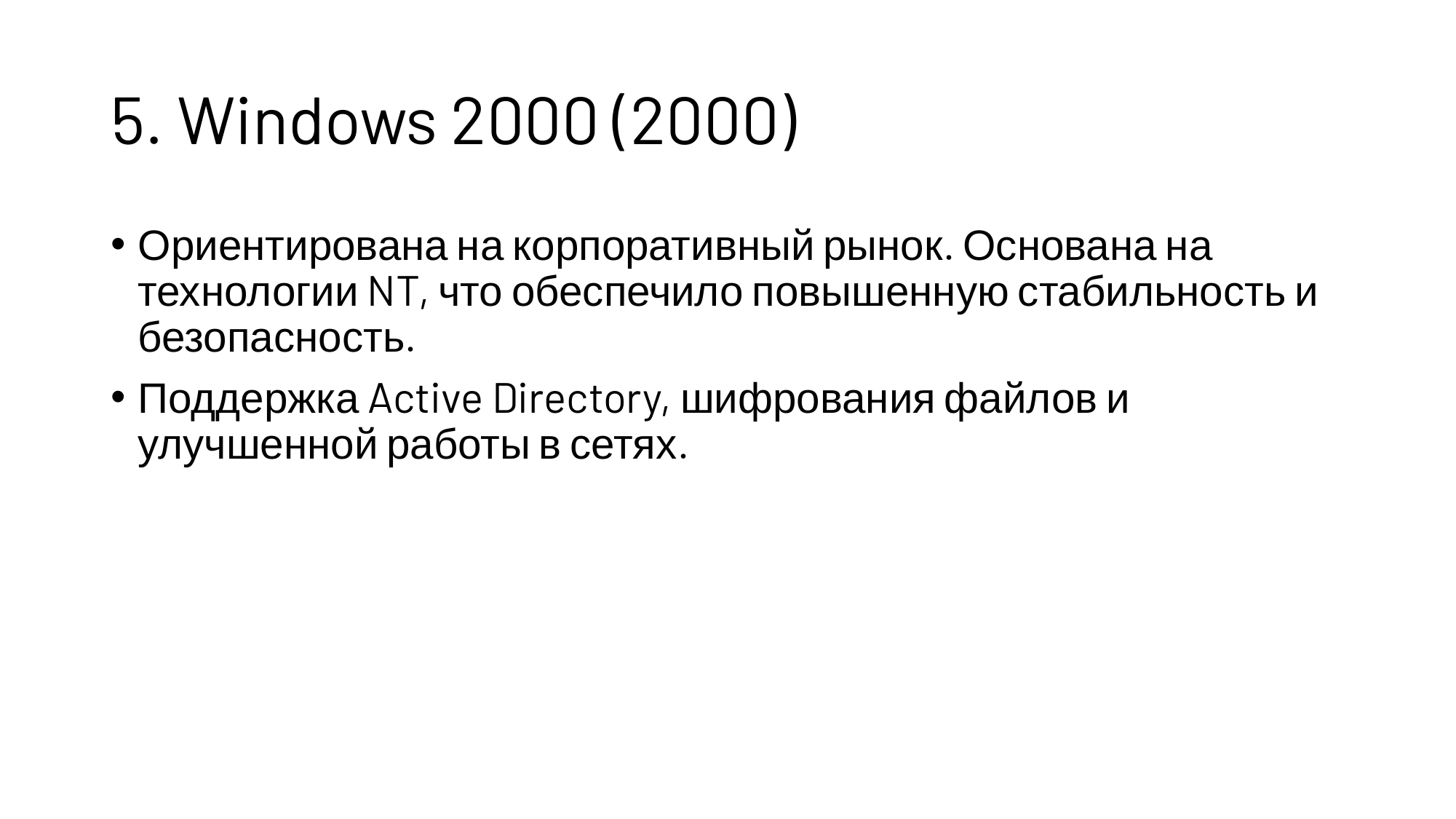

# 5. Windows 2000 (2000)
Ориентирована на корпоративный рынок. Основана на технологии NT, что обеспечило повышенную стабильность и безопасность.
Поддержка Active Directory, шифрования файлов и улучшенной работы в сетях.